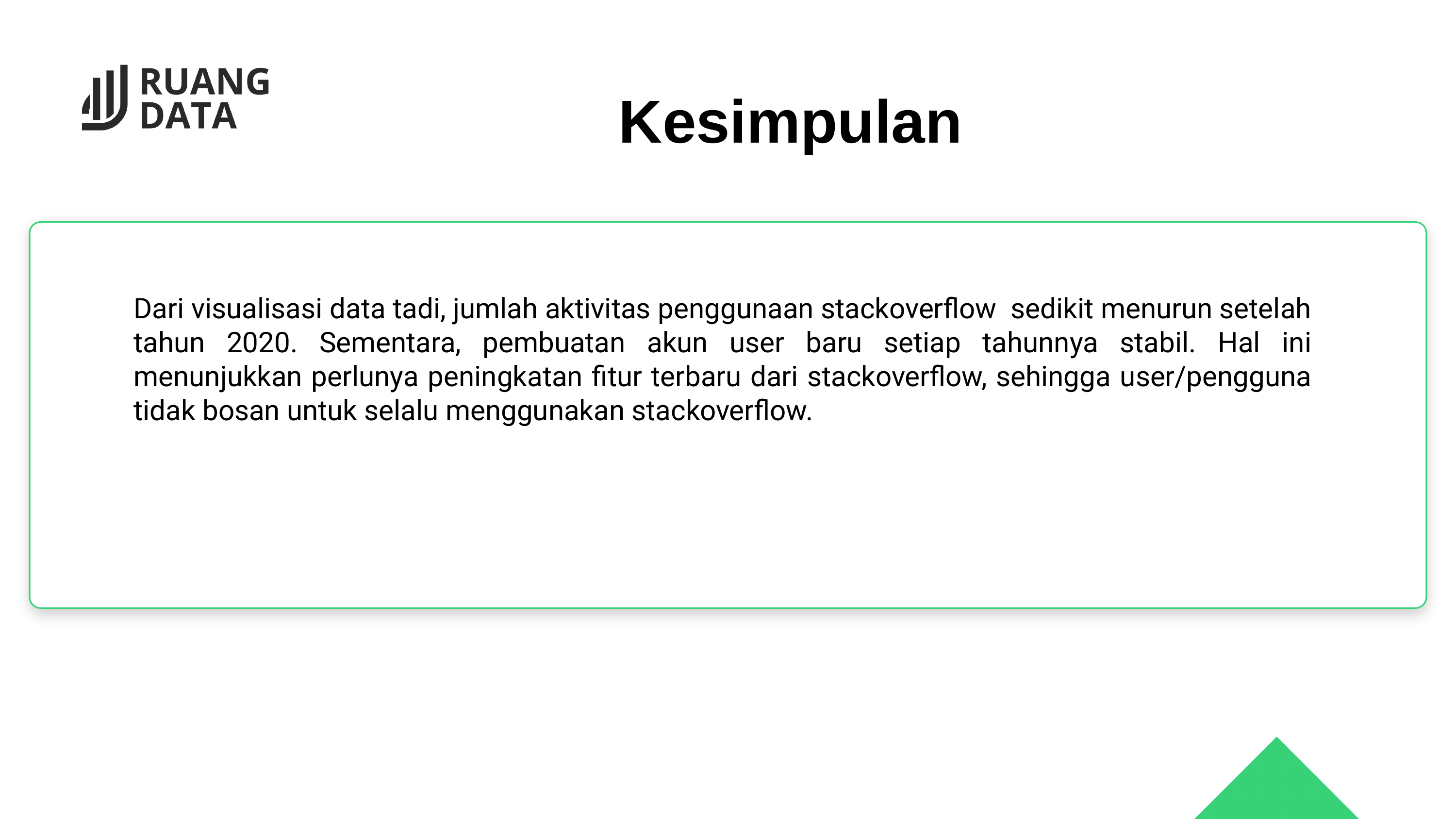

Kesimpulan

Dari visualisasi data tadi, jumlah aktivitas penggunaan stackoverflow  sedikit menurun setelah tahun 2020. Sementara, pembuatan akun user baru setiap tahunnya stabil. Hal ini menunjukkan perlunya peningkatan fitur terbaru dari stackoverflow, sehingga user/pengguna tidak bosan untuk selalu menggunakan stackoverflow.